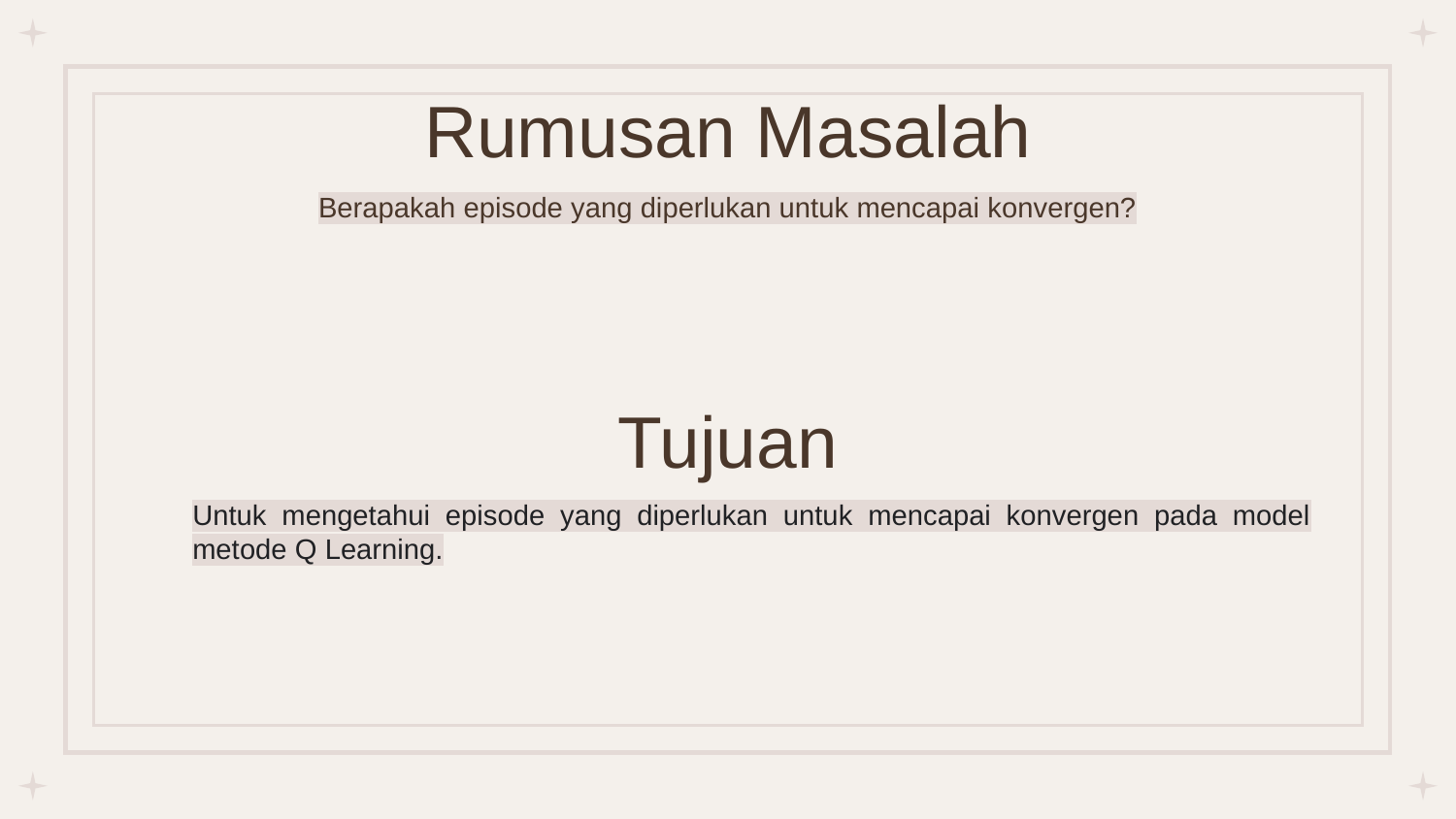

# Rumusan Masalah
Berapakah episode yang diperlukan untuk mencapai konvergen?

Tujuan
Untuk mengetahui episode yang diperlukan untuk mencapai konvergen pada model metode Q Learning.